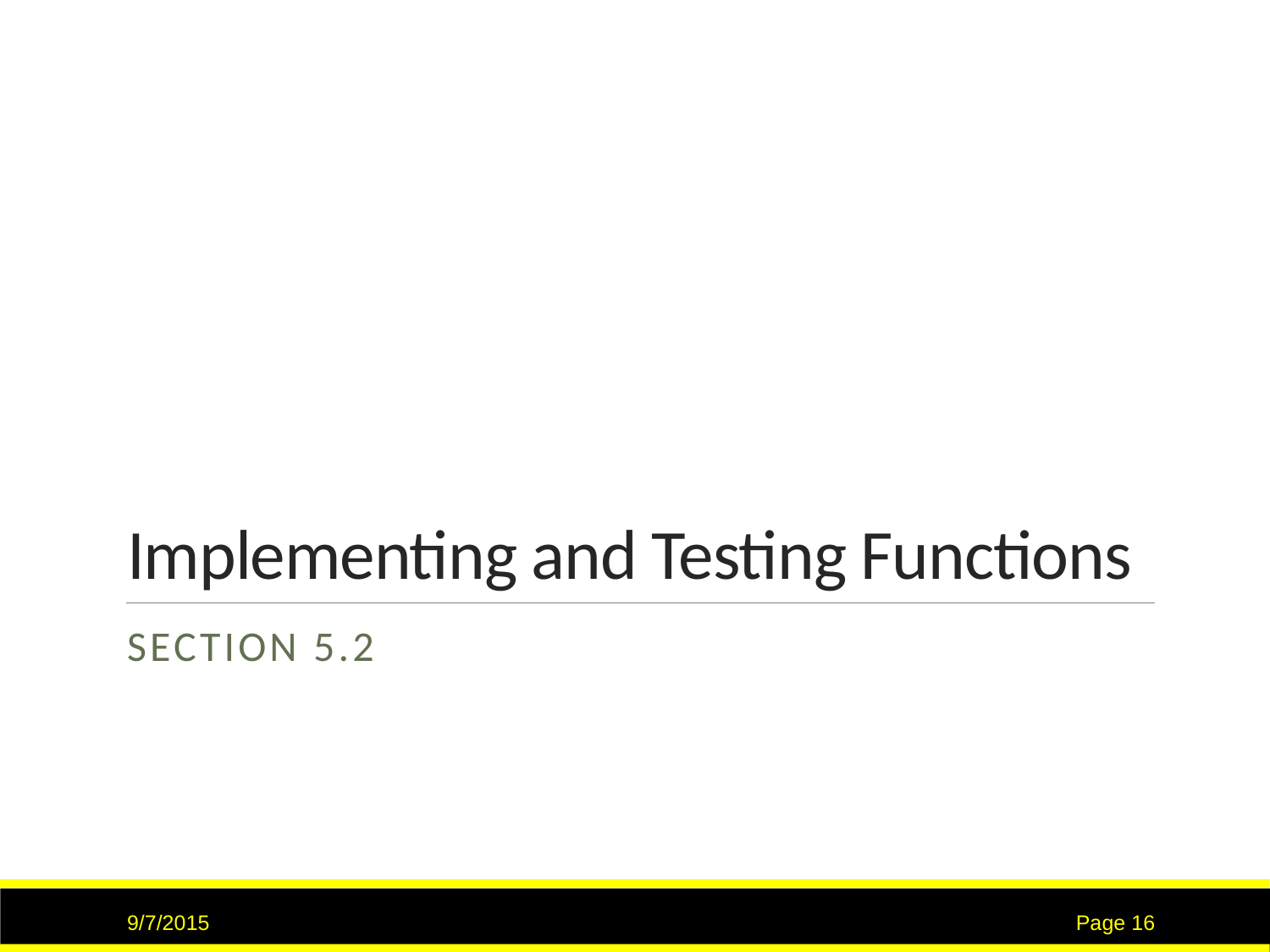

# Implementing and Testing Functions
Section 5.2
9/7/2015
Page 16